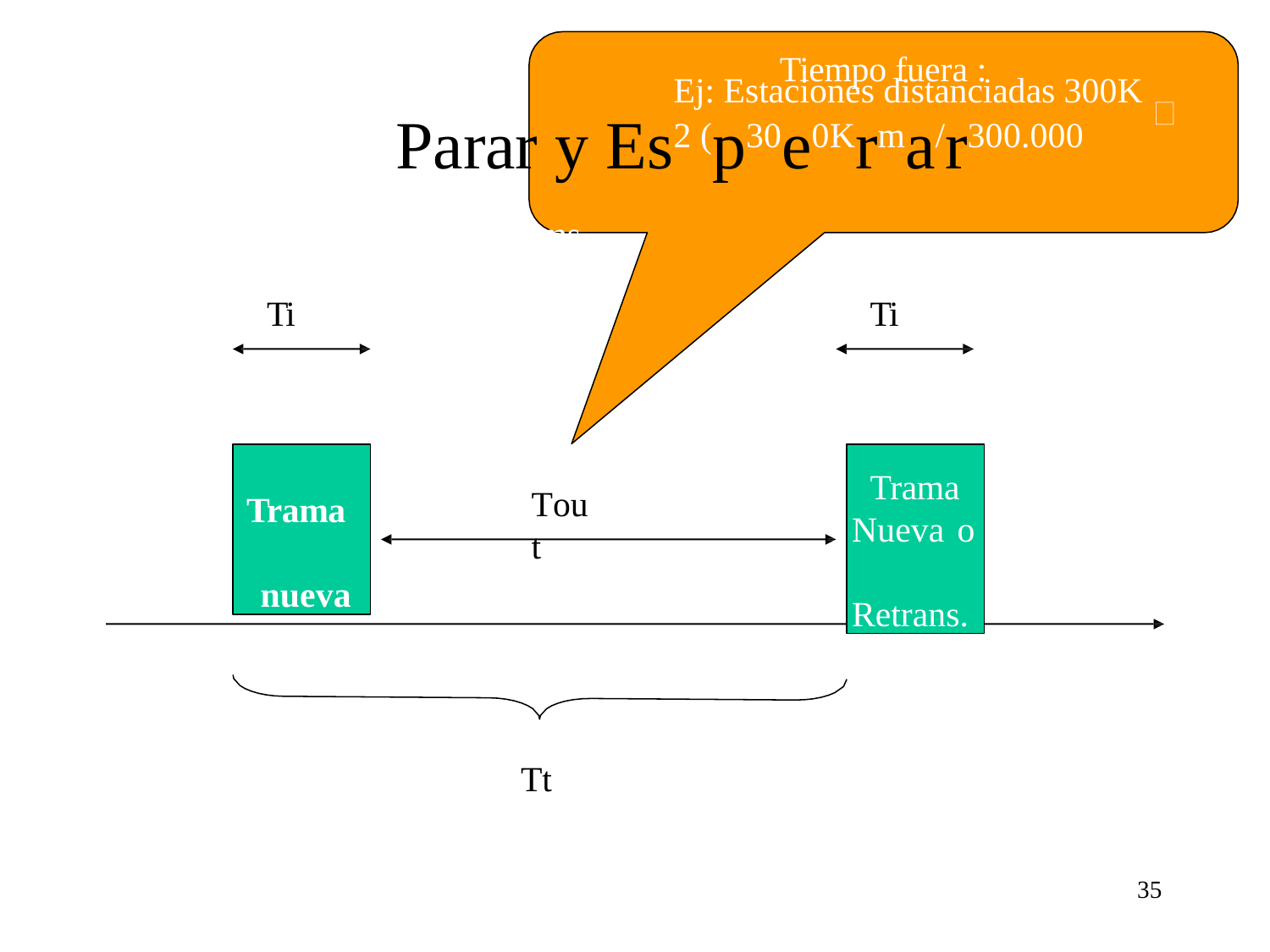

# Tiempo fuera :
Ej: Estaciones distanciadas 300K
Parar y Es2 (p30e0Krma/r300.000 Km/s) = 2ms

Ti
Ti

Trama  nueva
Trama  Nueva o  Retrans.
Tout

Tt
35